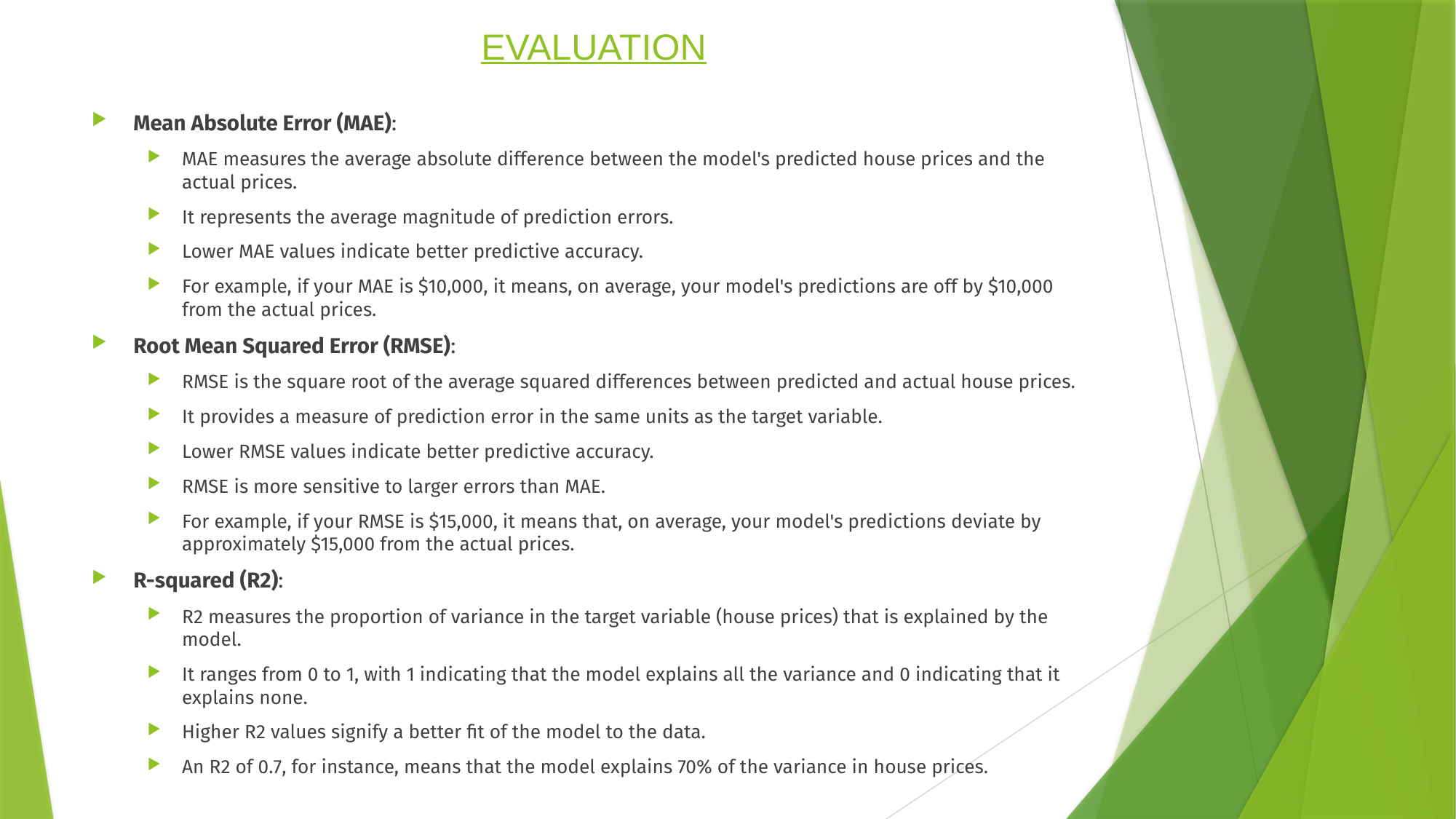

# EVALUATION
Mean Absolute Error (MAE):
MAE measures the average absolute difference between the model's predicted house prices and the actual prices.
It represents the average magnitude of prediction errors.
Lower MAE values indicate better predictive accuracy.
For example, if your MAE is $10,000, it means, on average, your model's predictions are off by $10,000 from the actual prices.
Root Mean Squared Error (RMSE):
RMSE is the square root of the average squared differences between predicted and actual house prices.
It provides a measure of prediction error in the same units as the target variable.
Lower RMSE values indicate better predictive accuracy.
RMSE is more sensitive to larger errors than MAE.
For example, if your RMSE is $15,000, it means that, on average, your model's predictions deviate by approximately $15,000 from the actual prices.
R-squared (R2):
R2 measures the proportion of variance in the target variable (house prices) that is explained by the model.
It ranges from 0 to 1, with 1 indicating that the model explains all the variance and 0 indicating that it explains none.
Higher R2 values signify a better fit of the model to the data.
An R2 of 0.7, for instance, means that the model explains 70% of the variance in house prices.